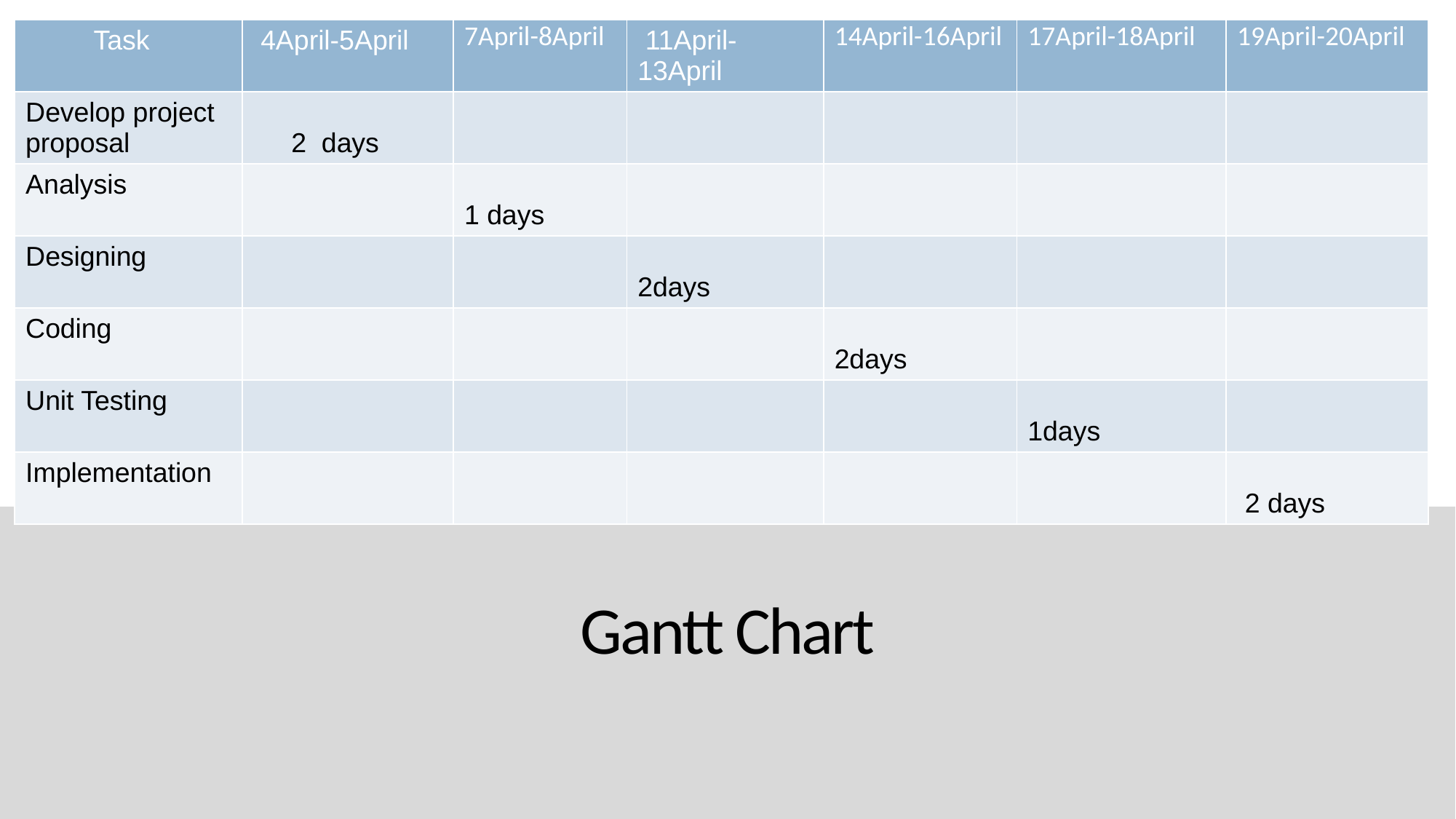

| Task | 4April-5April | 7April-8April | 11April-13April | 14April-16April | 17April-18April | 19April-20April |
| --- | --- | --- | --- | --- | --- | --- |
| Develop project proposal | 2 days |  |  |  |  |  |
| Analysis |  | 1 days |  |  |  |  |
| Designing |  |  | 2days |  |  |  |
| Coding |  |  |  | 2days |  |  |
| Unit Testing |  |  |  |  | 1days |  |
| Implementation |  |  |  |  |  | 2 days |

Gantt Chart